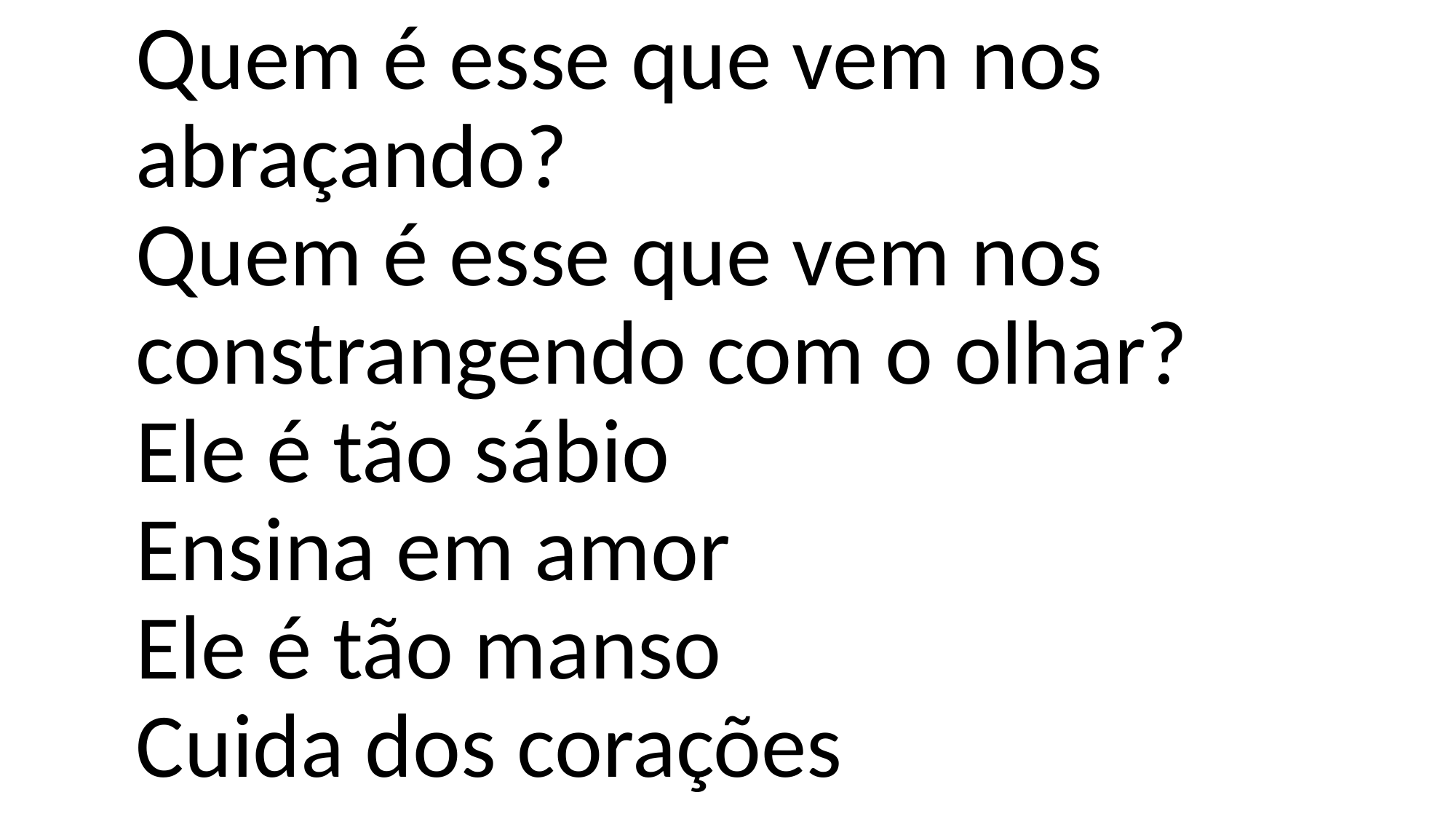

# Quem é esse que vem nos abraçando? Quem é esse que vem nos constrangendo com o olhar? Ele é tão sábio Ensina em amor Ele é tão manso Cuida dos corações